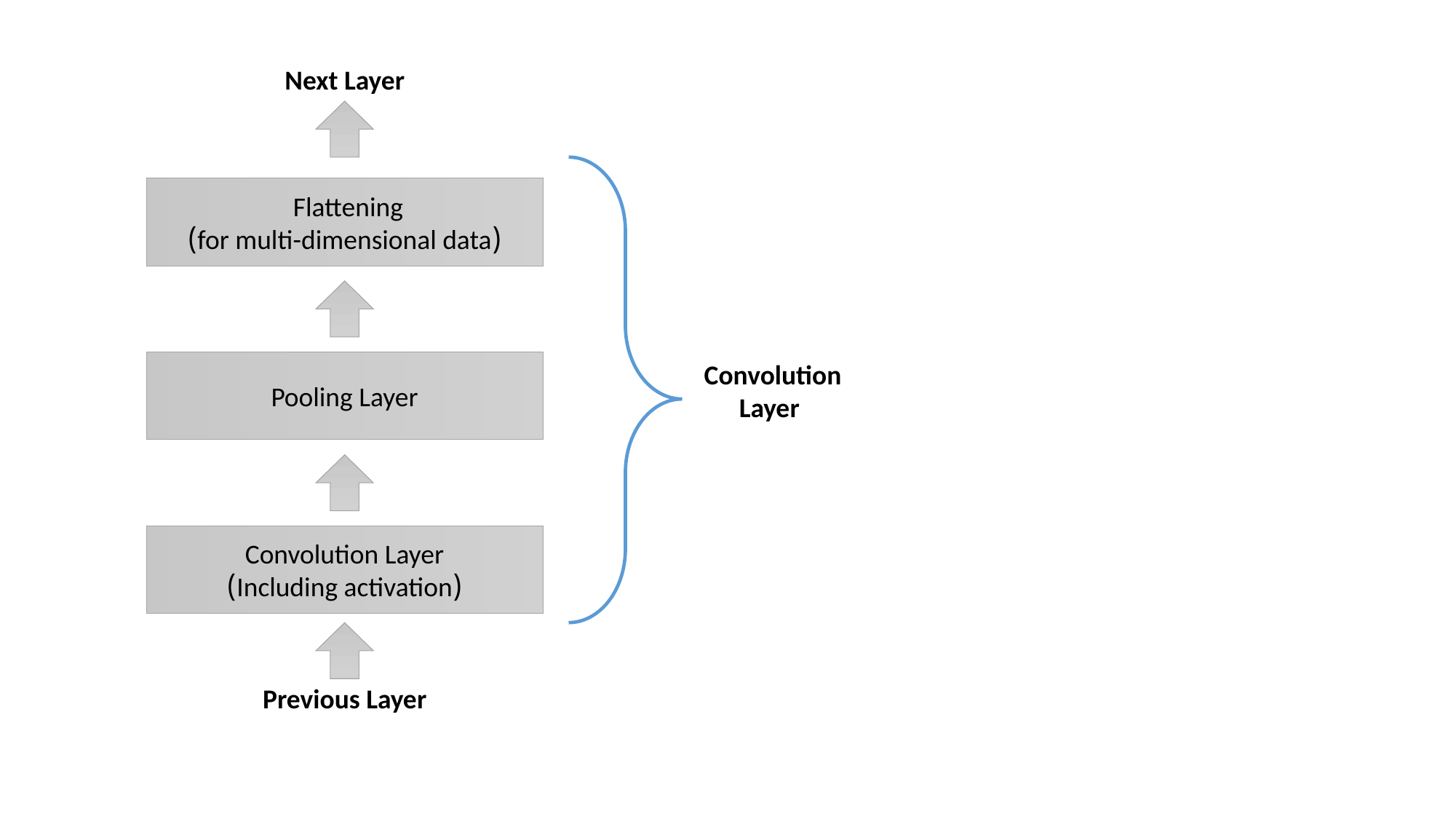

Flattening
(for multi-dimensional data)
Next Layer

Pooling Layer

Convolution
 Layer
Convolution Layer
(Including activation)

Previous Layer